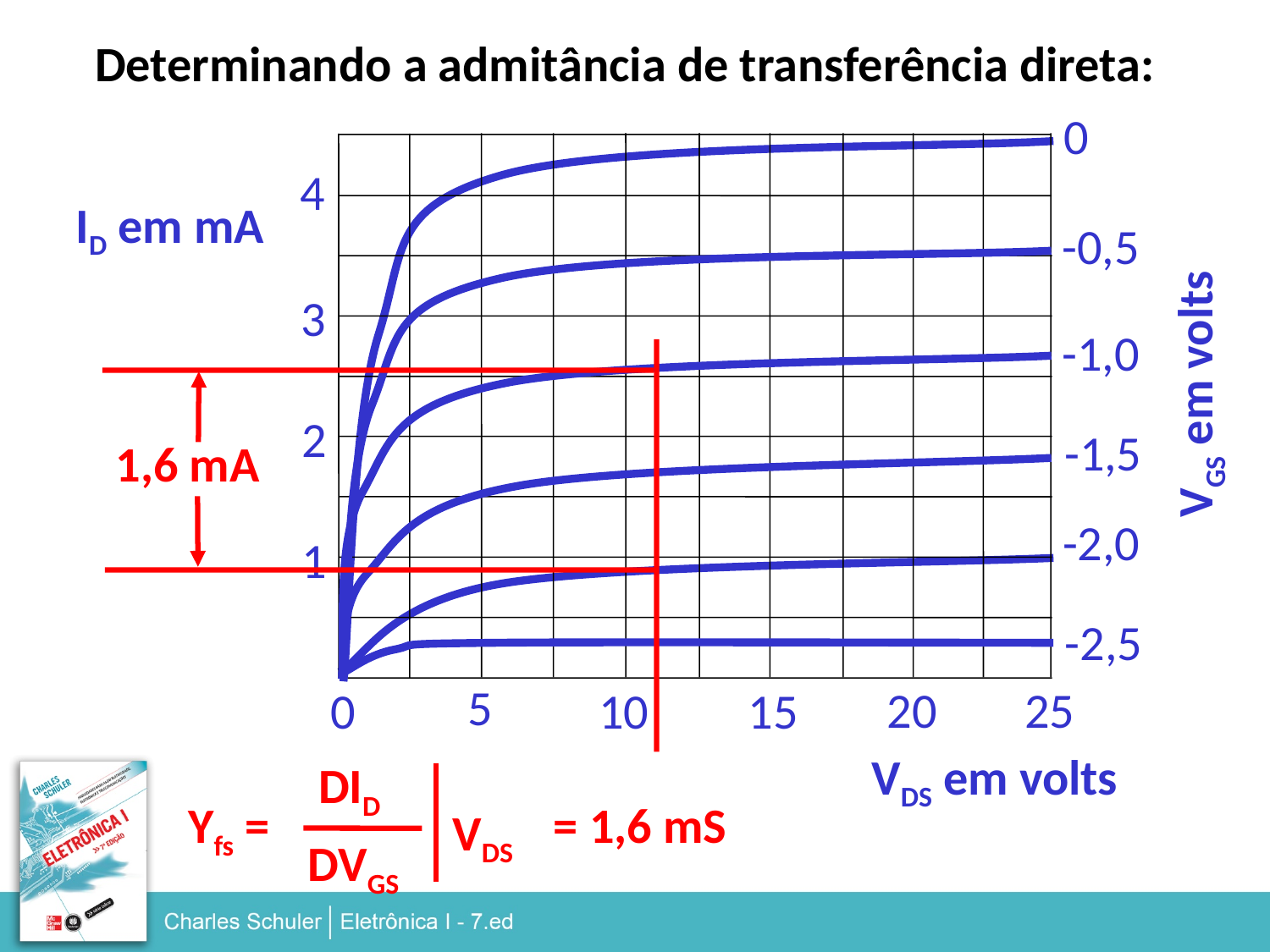

Determinando a admitância de transferência direta:
0

4
ID em mA

-0,5

3
-1,0

VGS em volts

1,6 mA

2
-1,5

-2,0
1

-2,5

5
20
25
10
0
15

VDS em volts
DID
Yfs =
= 1,6 mS
VDS

DVGS